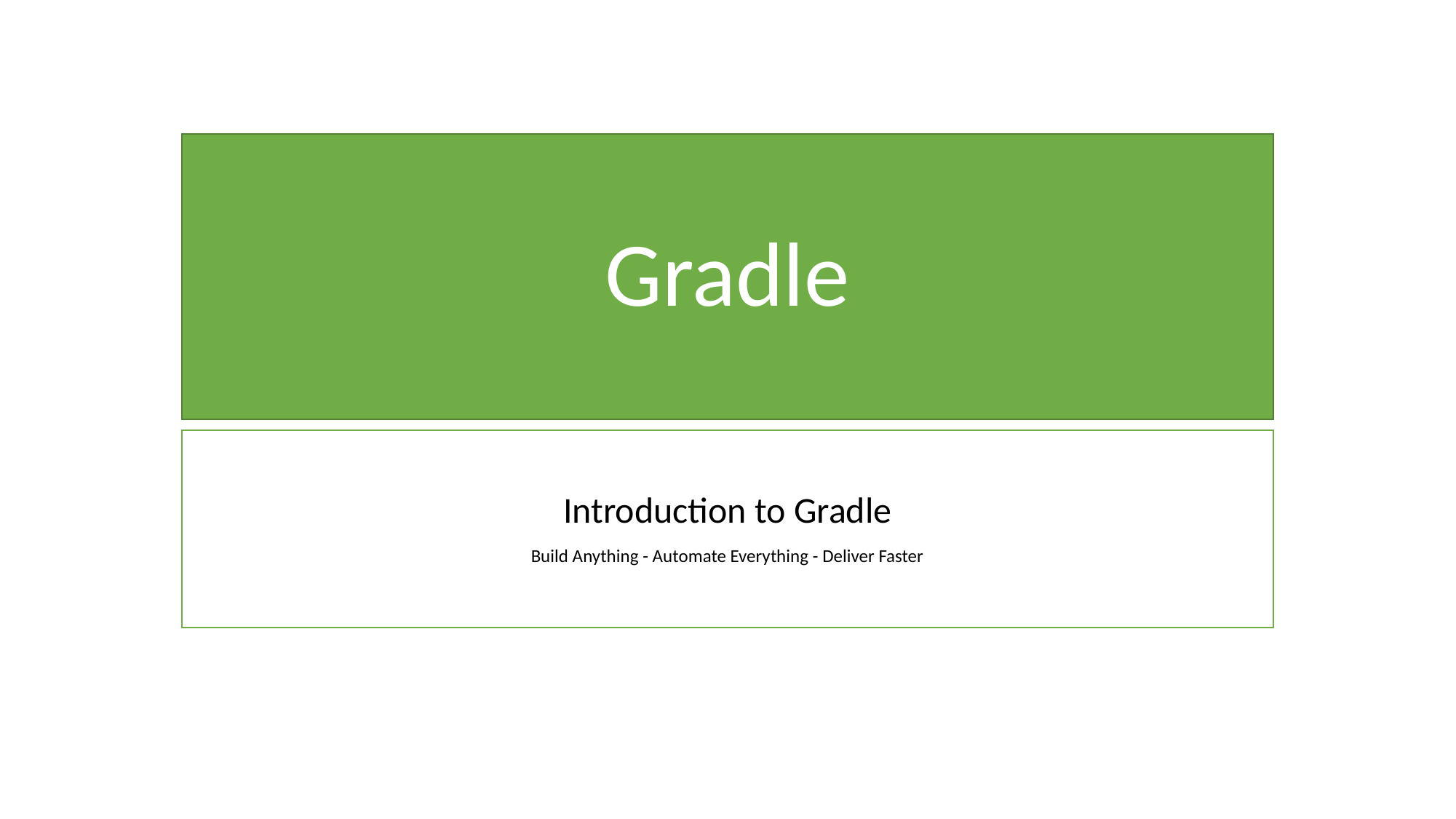

# Gradle
Introduction to Gradle
Build Anything - Automate Everything - Deliver Faster